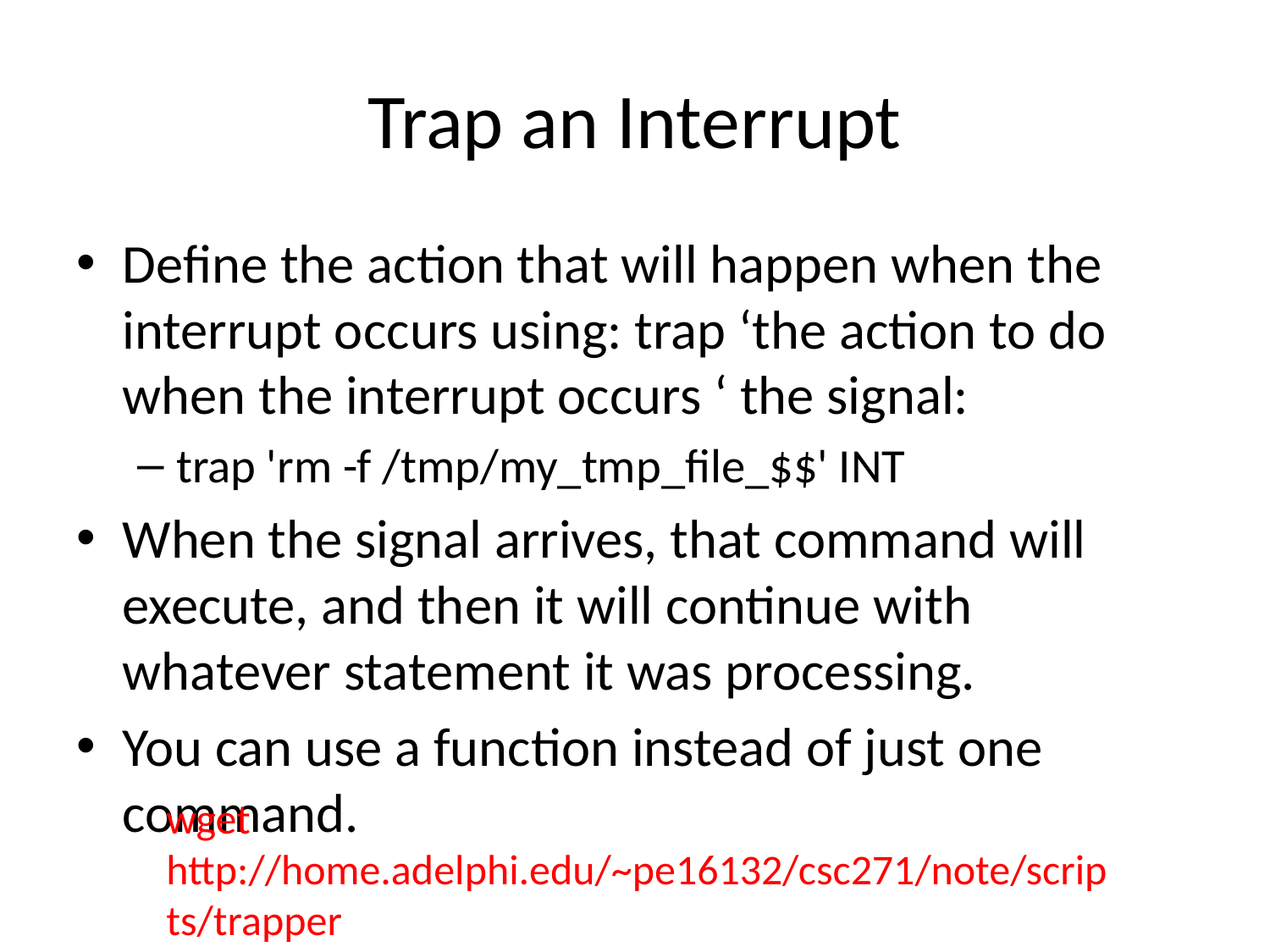

# Trap an Interrupt
Define the action that will happen when the interrupt occurs using: trap ‘the action to do when the interrupt occurs ‘ the signal:
trap 'rm -f /tmp/my_tmp_file_$$' INT
When the signal arrives, that command will execute, and then it will continue with whatever statement it was processing.
You can use a function instead of just one command.

wget http://home.adelphi.edu/~pe16132/csc271/note/scripts/trapper